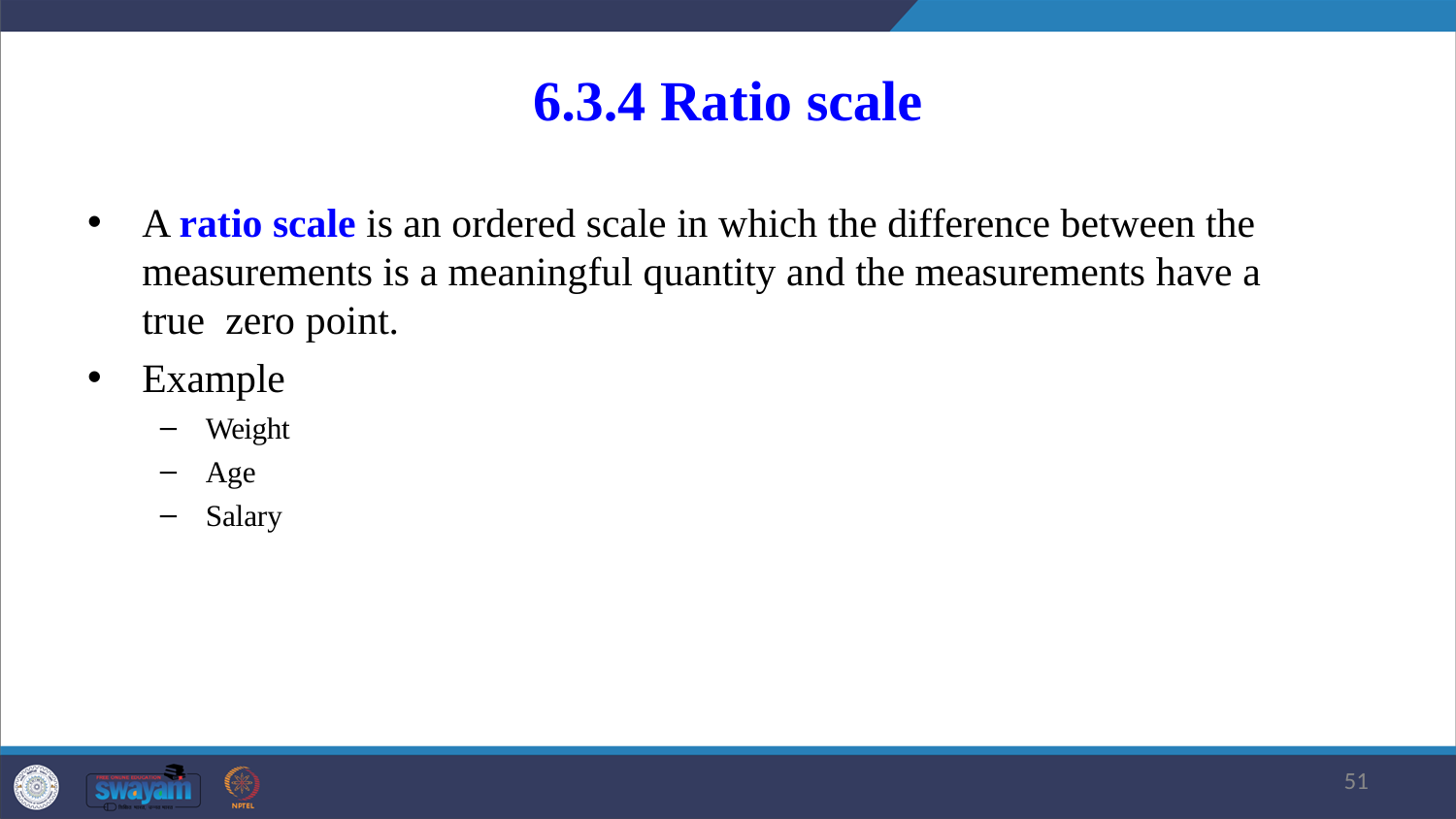

# 6.3.4 Ratio scale
A ratio scale is an ordered scale in which the difference between the  measurements is a meaningful quantity and the measurements have a true  zero point.
Example
Weight
Age
Salary
51